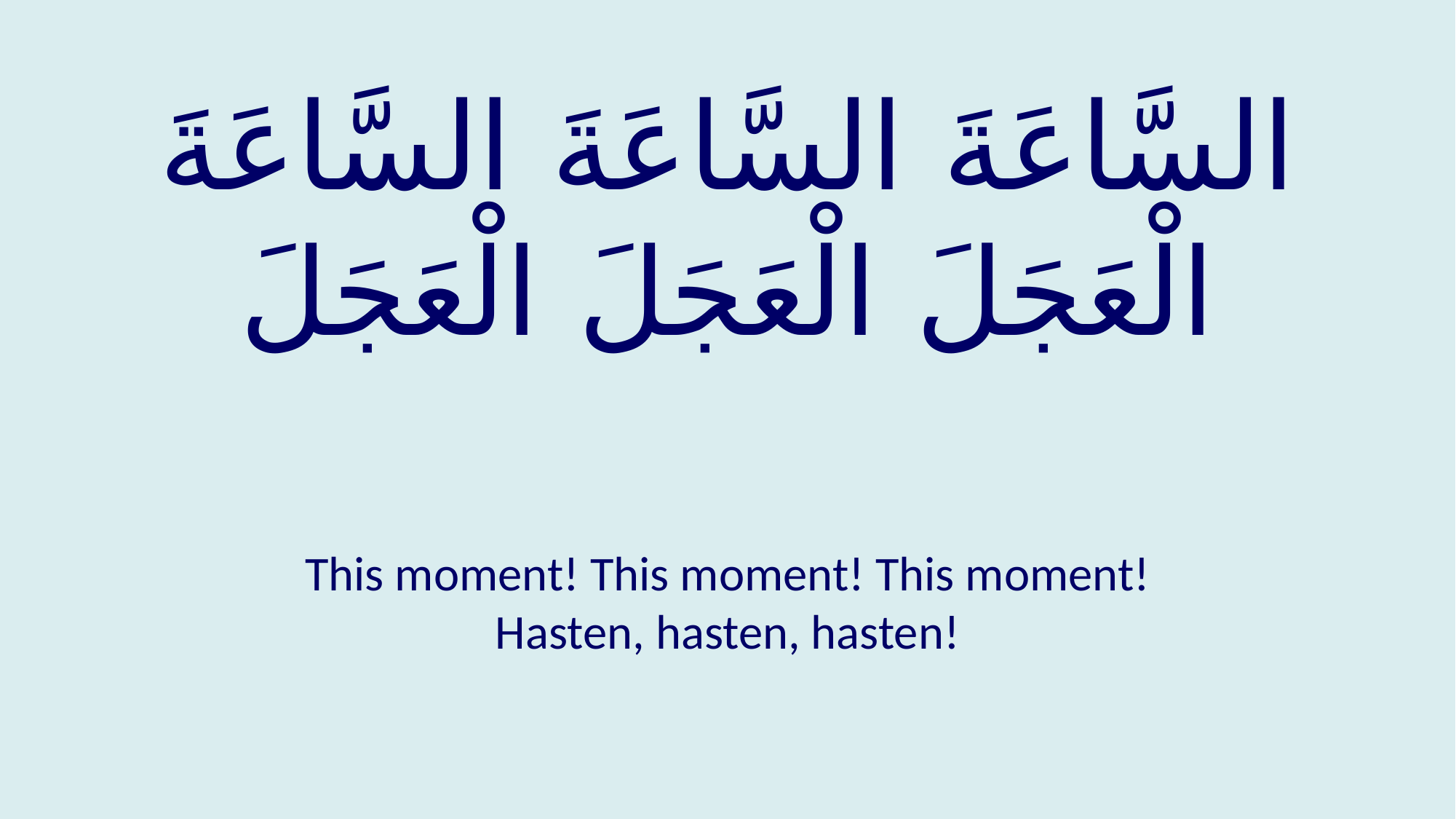

# السَّاعَةَ السَّاعَةَ السَّاعَةَ الْعَجَلَ الْعَجَلَ الْعَجَلَ
This moment! This moment! This moment!
Hasten, hasten, hasten!